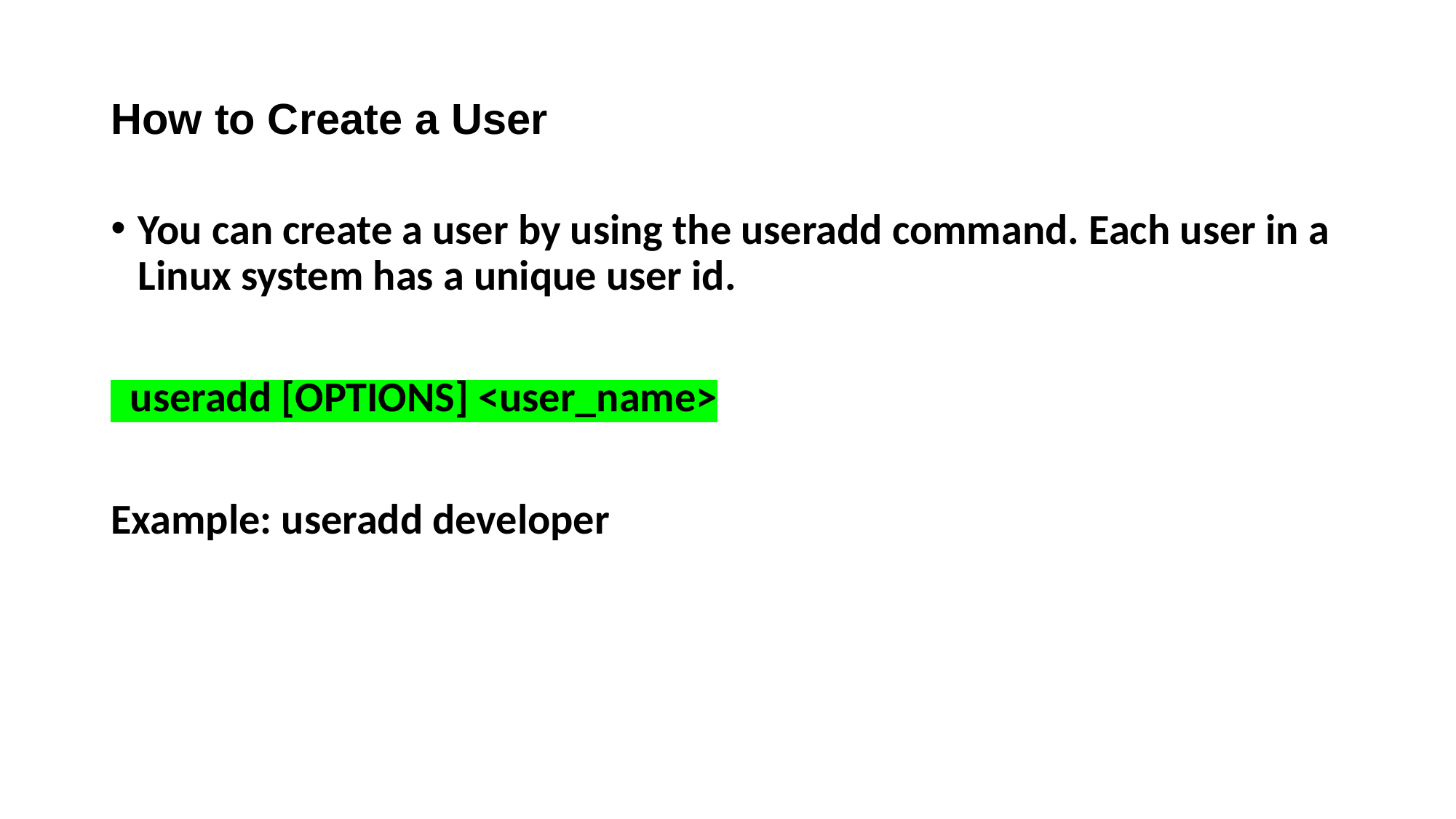

# How to Create a User
You can create a user by using the useradd command. Each user in a Linux system has a unique user id.

  useradd [OPTIONS] <user_name>

Example: useradd developer